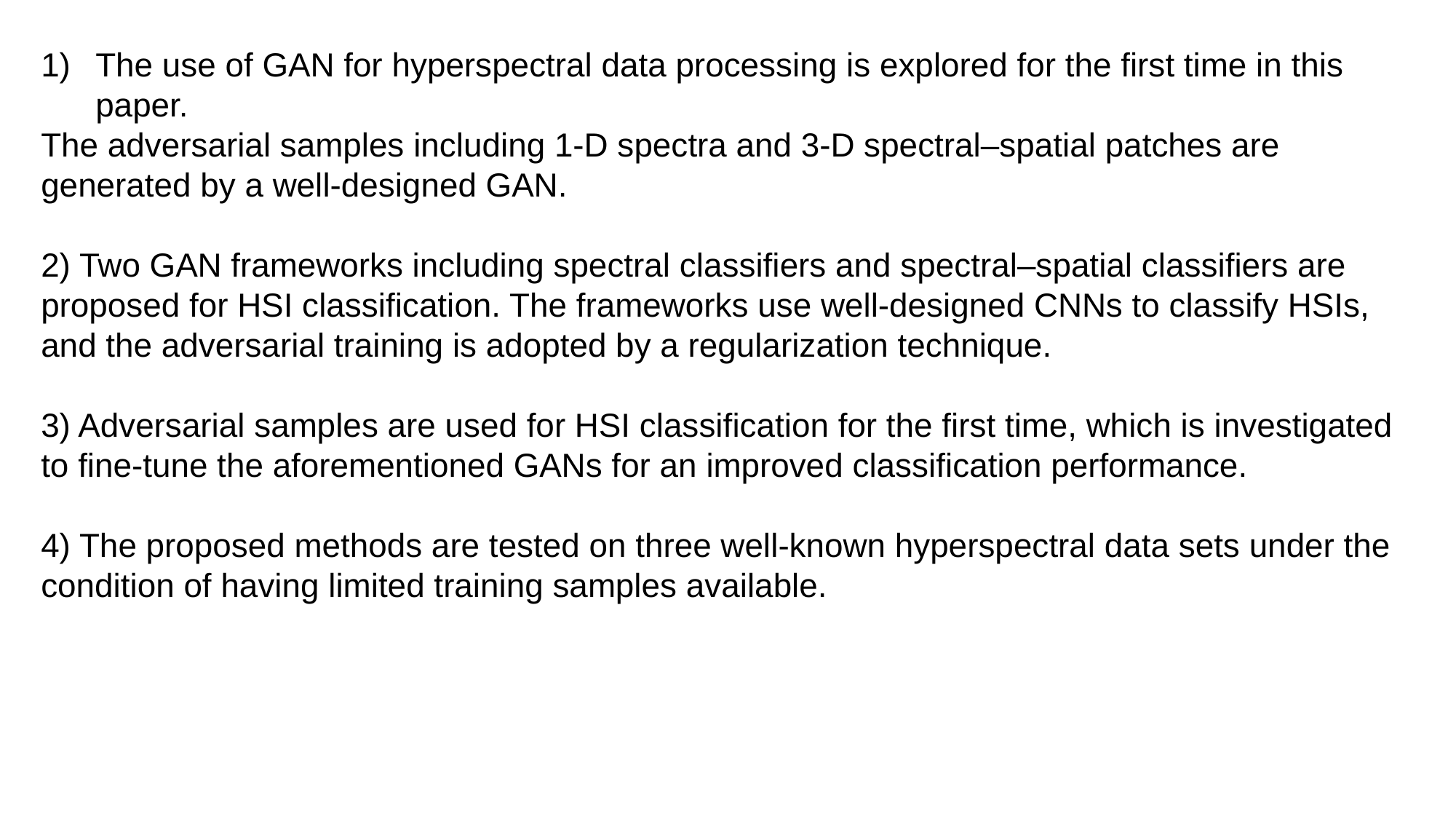

The use of GAN for hyperspectral data processing is explored for the first time in this paper.
The adversarial samples including 1-D spectra and 3-D spectral–spatial patches are generated by a well-designed GAN.

2) Two GAN frameworks including spectral classifiers and spectral–spatial classifiers are proposed for HSI classification. The frameworks use well-designed CNNs to classify HSIs, and the adversarial training is adopted by a regularization technique.

3) Adversarial samples are used for HSI classification for the first time, which is investigated to fine-tune the aforementioned GANs for an improved classification performance.

4) The proposed methods are tested on three well-known hyperspectral data sets under the condition of having limited training samples available.